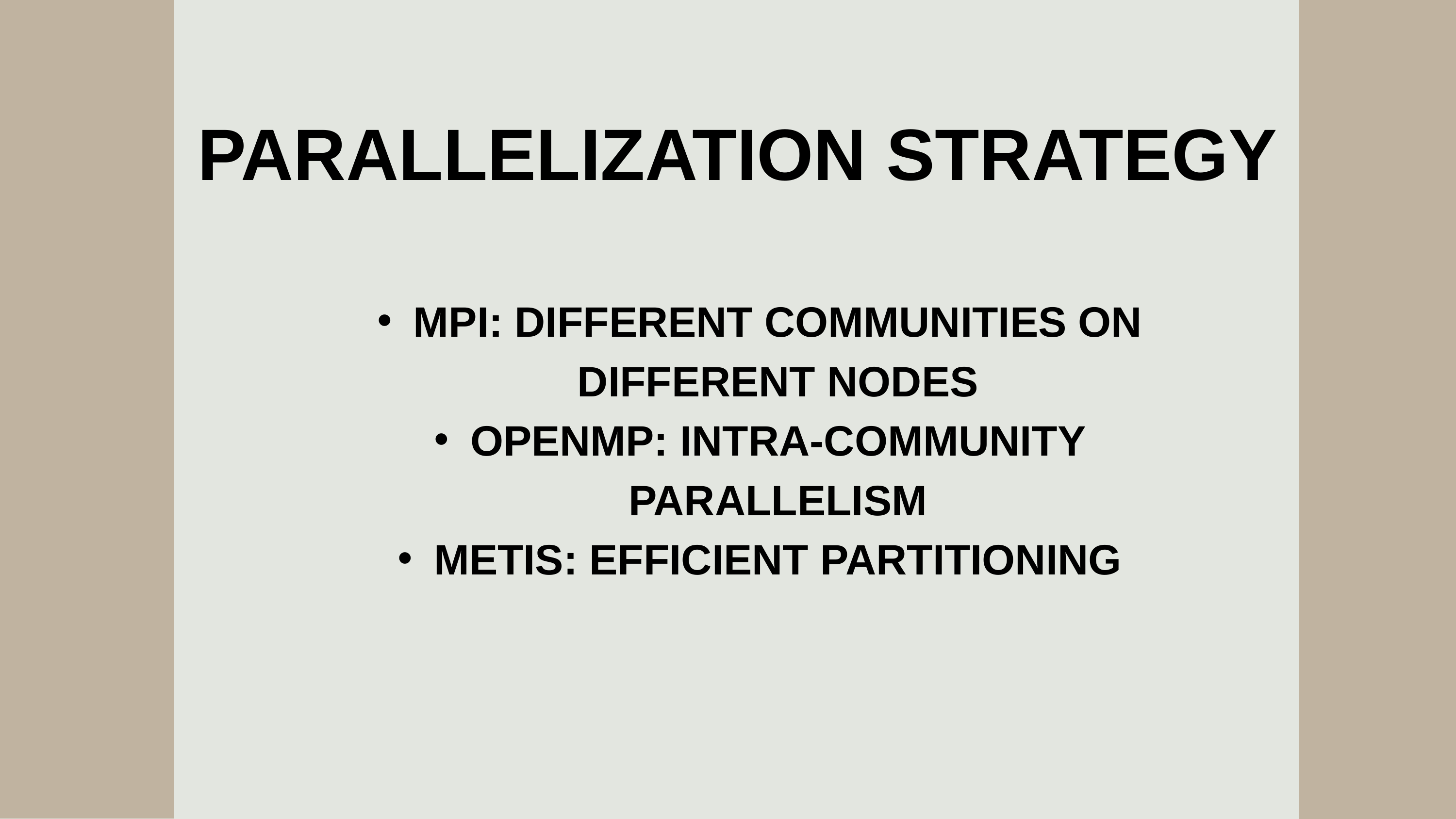

PARALLELIZATION STRATEGY

MPI: DIFFERENT COMMUNITIES ON DIFFERENT NODES
OPENMP: INTRA-COMMUNITY PARALLELISM
METIS: EFFICIENT PARTITIONING